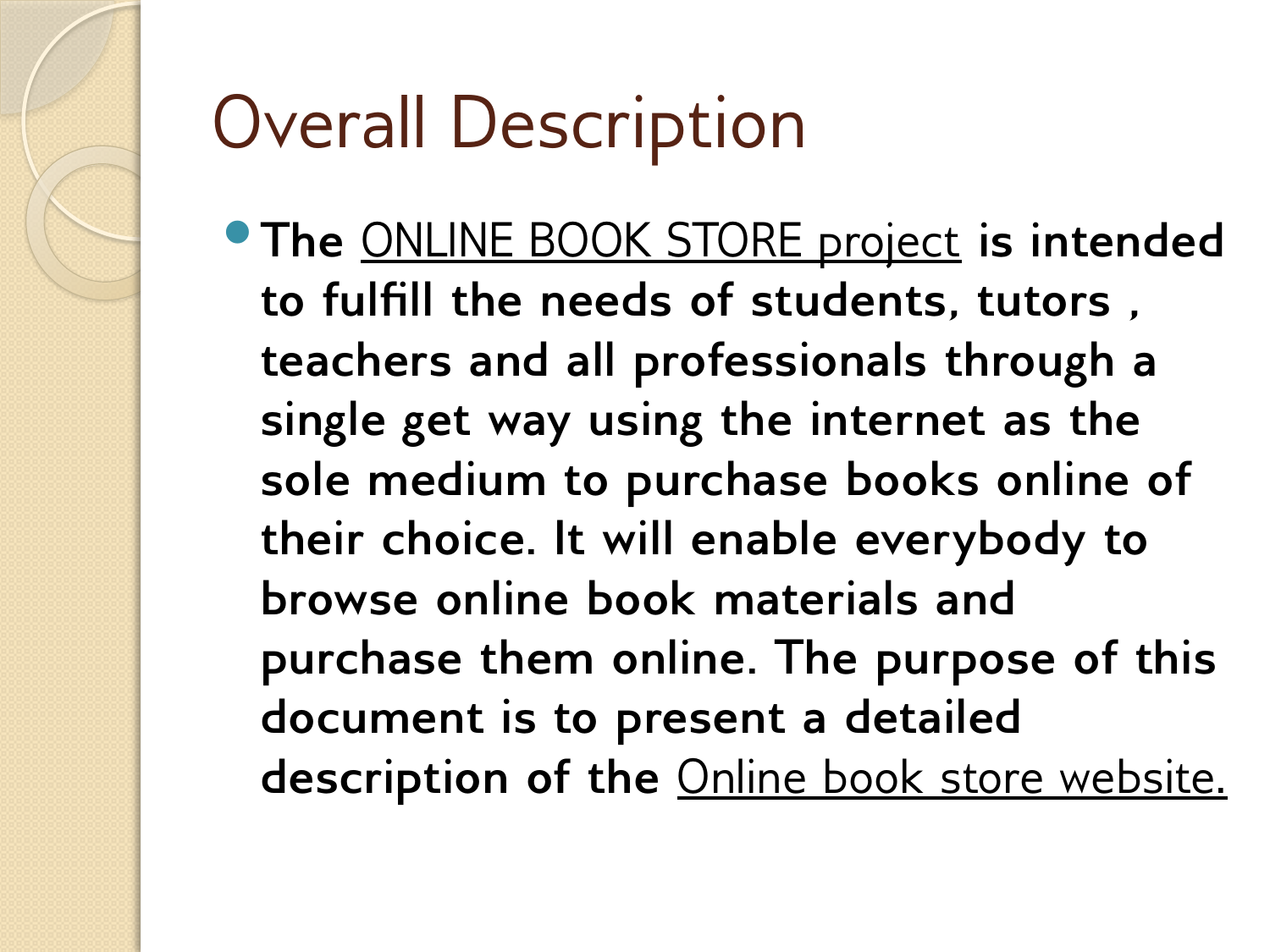

# Overall Description
The ONLINE BOOK STORE project is intended to fulfill the needs of students, tutors , teachers and all professionals through a single get way using the internet as the sole medium to purchase books online of their choice. It will enable everybody to browse online book materials and purchase them online. The purpose of this document is to present a detailed description of the Online book store website.